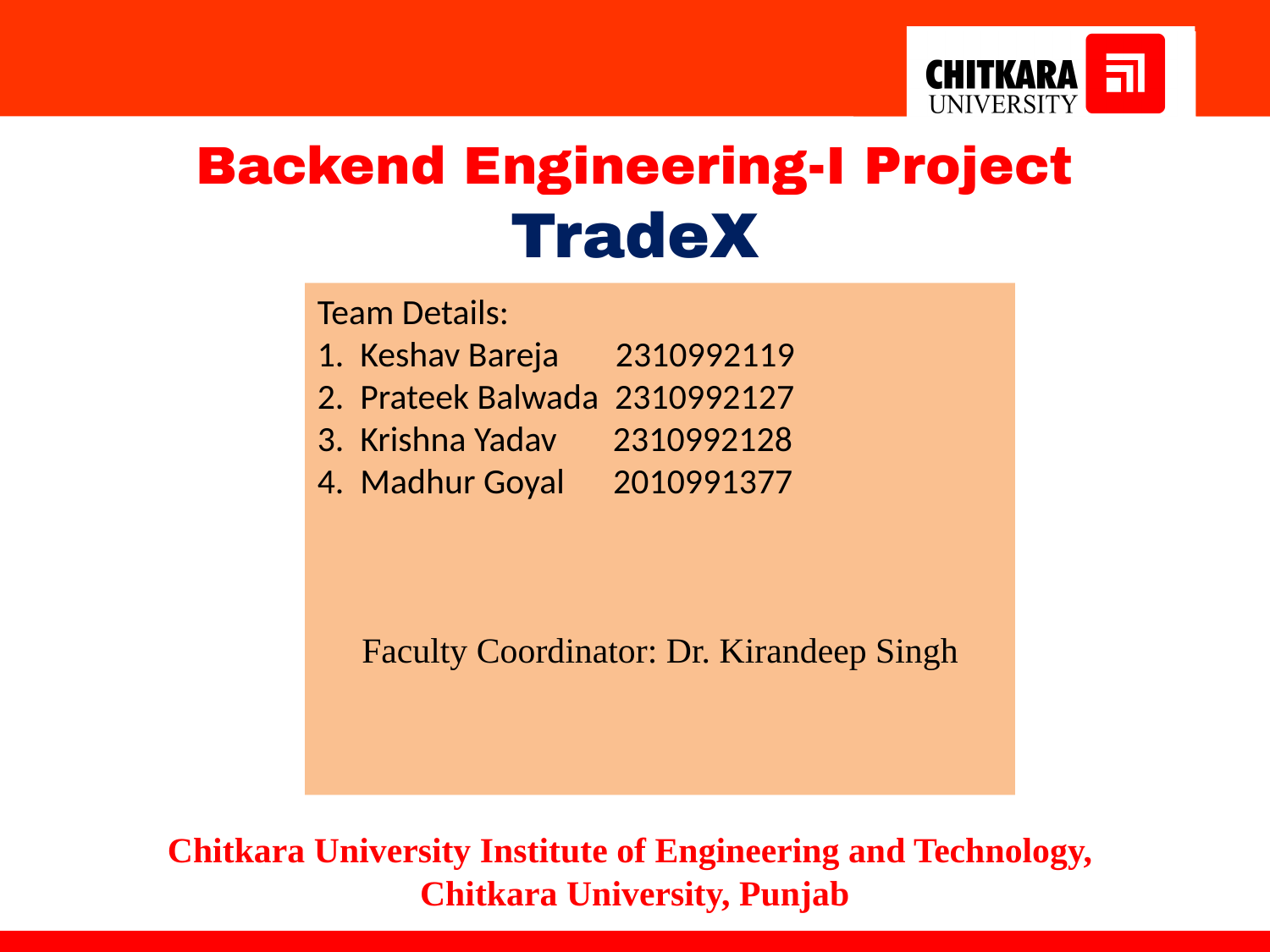

Backend Engineering-I Project
TradeX
Team Details:
1.  Keshav Bareja       2310992119
2.  Prateek Balwada  2310992127
3.  Krishna Yadav       2310992128
4.  Madhur Goyal      2010991377

     Faculty Coordinator: Dr. Kirandeep Singh

:

Chitkara University Institute of Engineering and Technology,
Chitkara University, Punjab